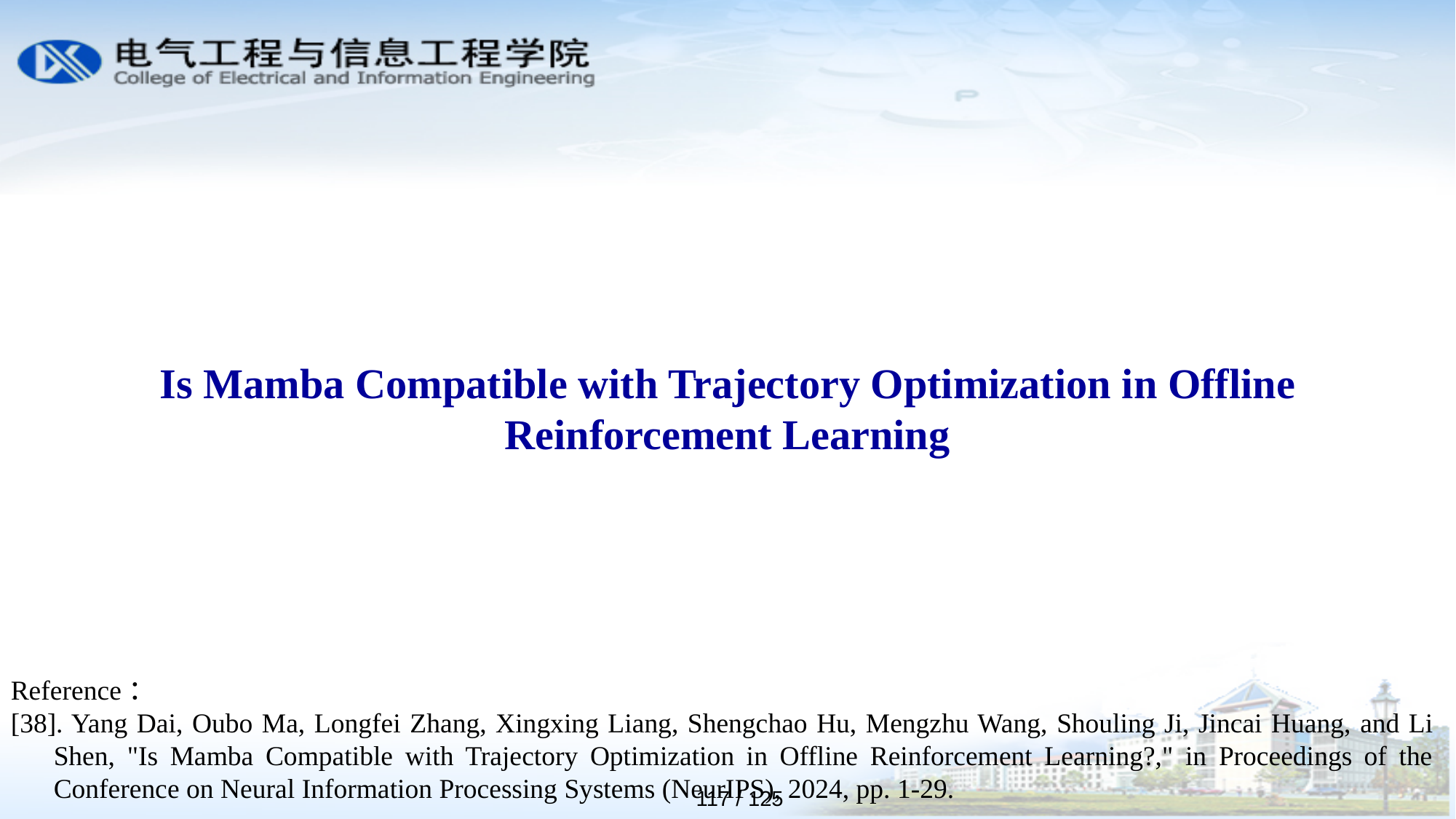

Is Mamba Compatible with Trajectory Optimization in Offline Reinforcement Learning

Reference：
[38]. Yang Dai, Oubo Ma, Longfei Zhang, Xingxing Liang, Shengchao Hu, Mengzhu Wang, Shouling Ji, Jincai Huang, and Li Shen, "Is Mamba Compatible with Trajectory Optimization in Offline Reinforcement Learning?," in Proceedings of the Conference on Neural Information Processing Systems (NeurIPS), 2024, pp. 1-29.
117 / 125